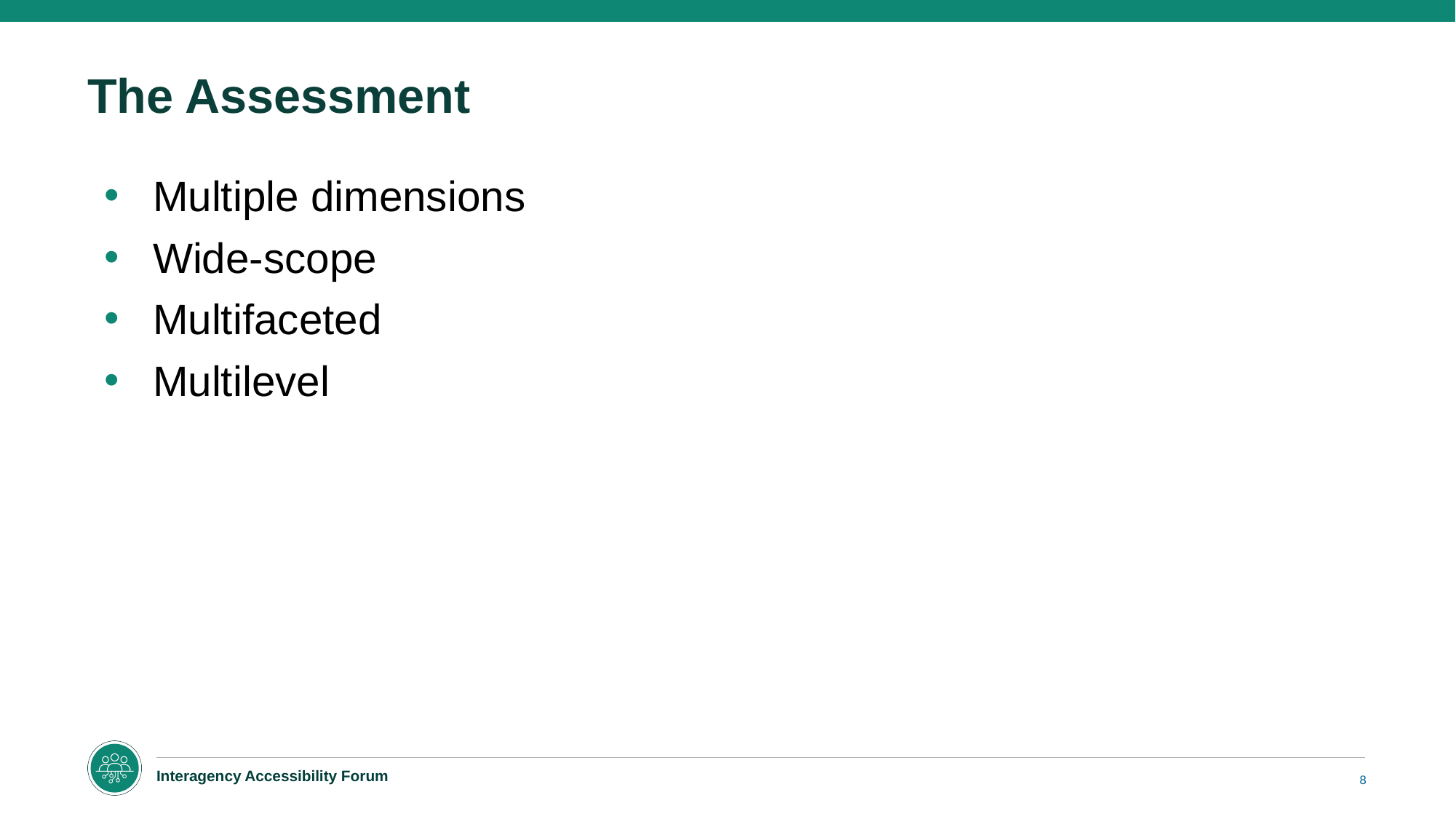

# The Assessment
Multiple dimensions
Wide-scope
Multifaceted
Multilevel

8